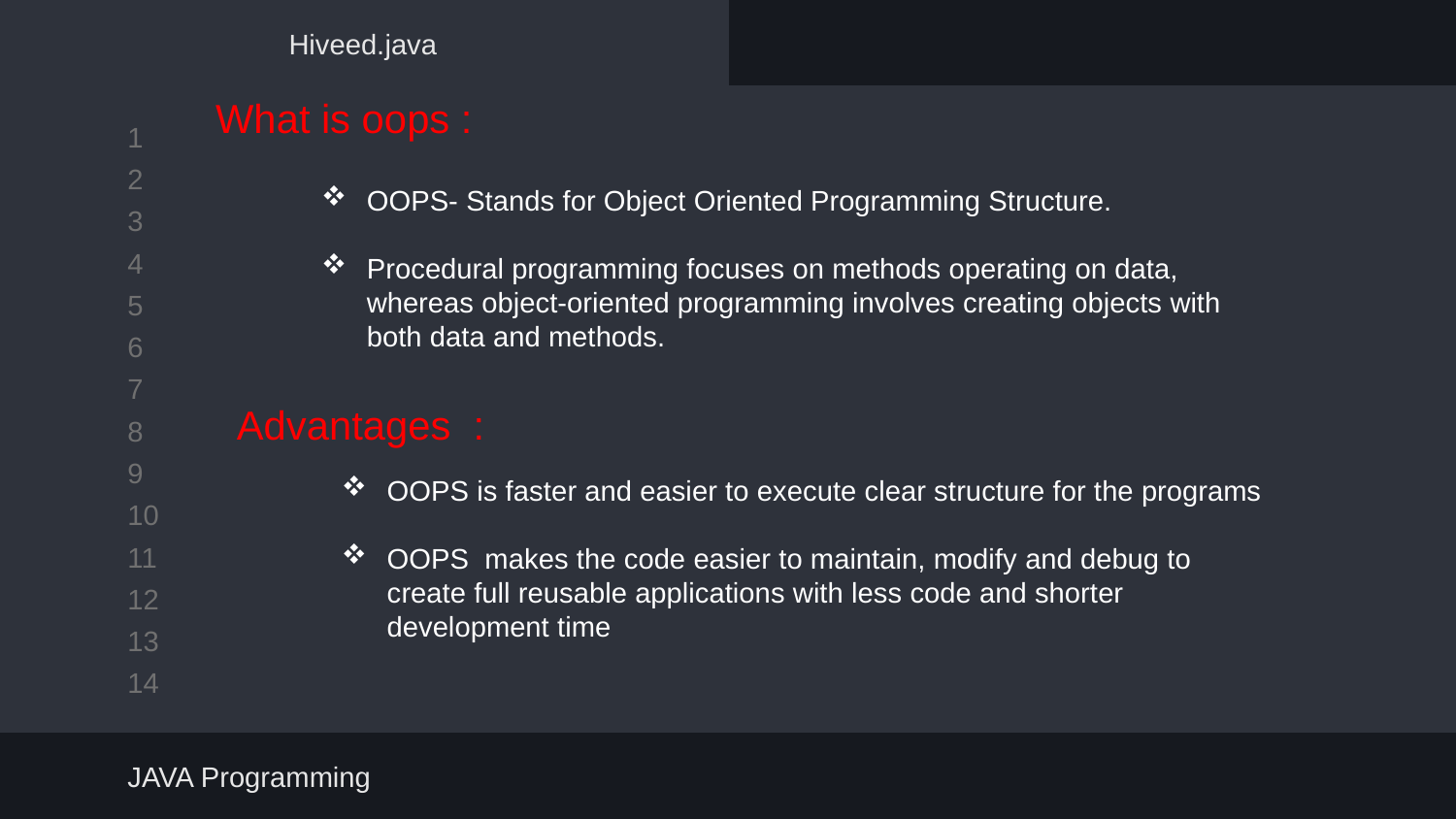

Hiveed.java
What is oops :
OOPS- Stands for Object Oriented Programming Structure.

Procedural programming focuses on methods operating on data, whereas object-oriented programming involves creating objects with both data and methods.
Advantages  :
OOPS is faster and easier to execute clear structure for the programs

OOPS  makes the code easier to maintain, modify and debug to create full reusable applications with less code and shorter development time
JAVA Programming